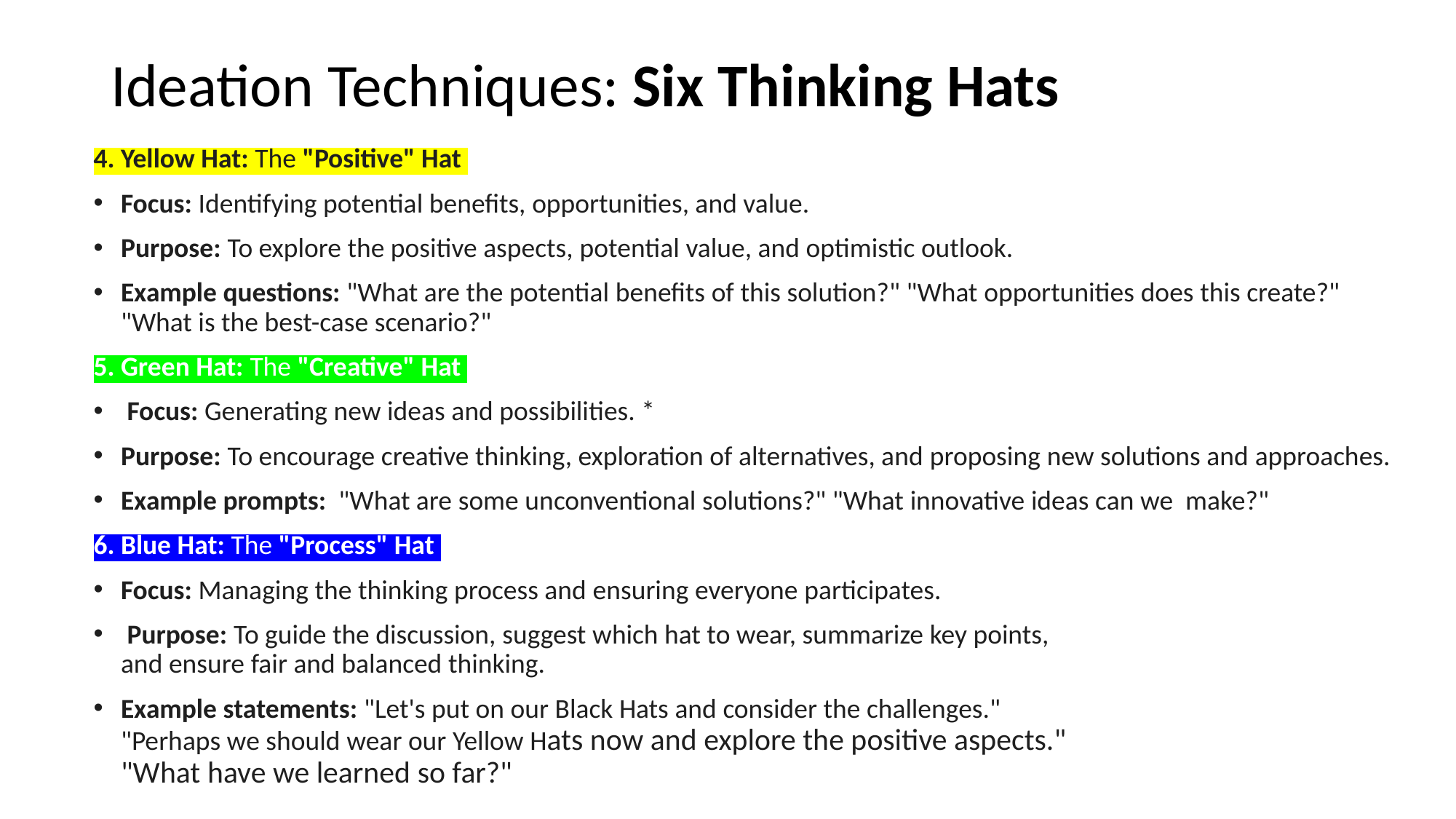

# Ideation Techniques: Six Thinking Hats

4. Yellow Hat: The "Positive" Hat
Focus: Identifying potential benefits, opportunities, and value.
Purpose: To explore the positive aspects, potential value, and optimistic outlook.
Example questions: "What are the potential benefits of this solution?" "What opportunities does this create?" "What is the best-case scenario?"
5. Green Hat: The "Creative" Hat
 Focus: Generating new ideas and possibilities. *
Purpose: To encourage creative thinking, exploration of alternatives, and proposing new solutions and approaches.
Example prompts:  "What are some unconventional solutions?" "What innovative ideas can we  make?"
6. Blue Hat: The "Process" Hat
Focus: Managing the thinking process and ensuring everyone participates.
 Purpose: To guide the discussion, suggest which hat to wear, summarize key points, and ensure fair and balanced thinking.
Example statements: "Let's put on our Black Hats and consider the challenges." "Perhaps we should wear our Yellow Hats now and explore the positive aspects." "What have we learned so far?"